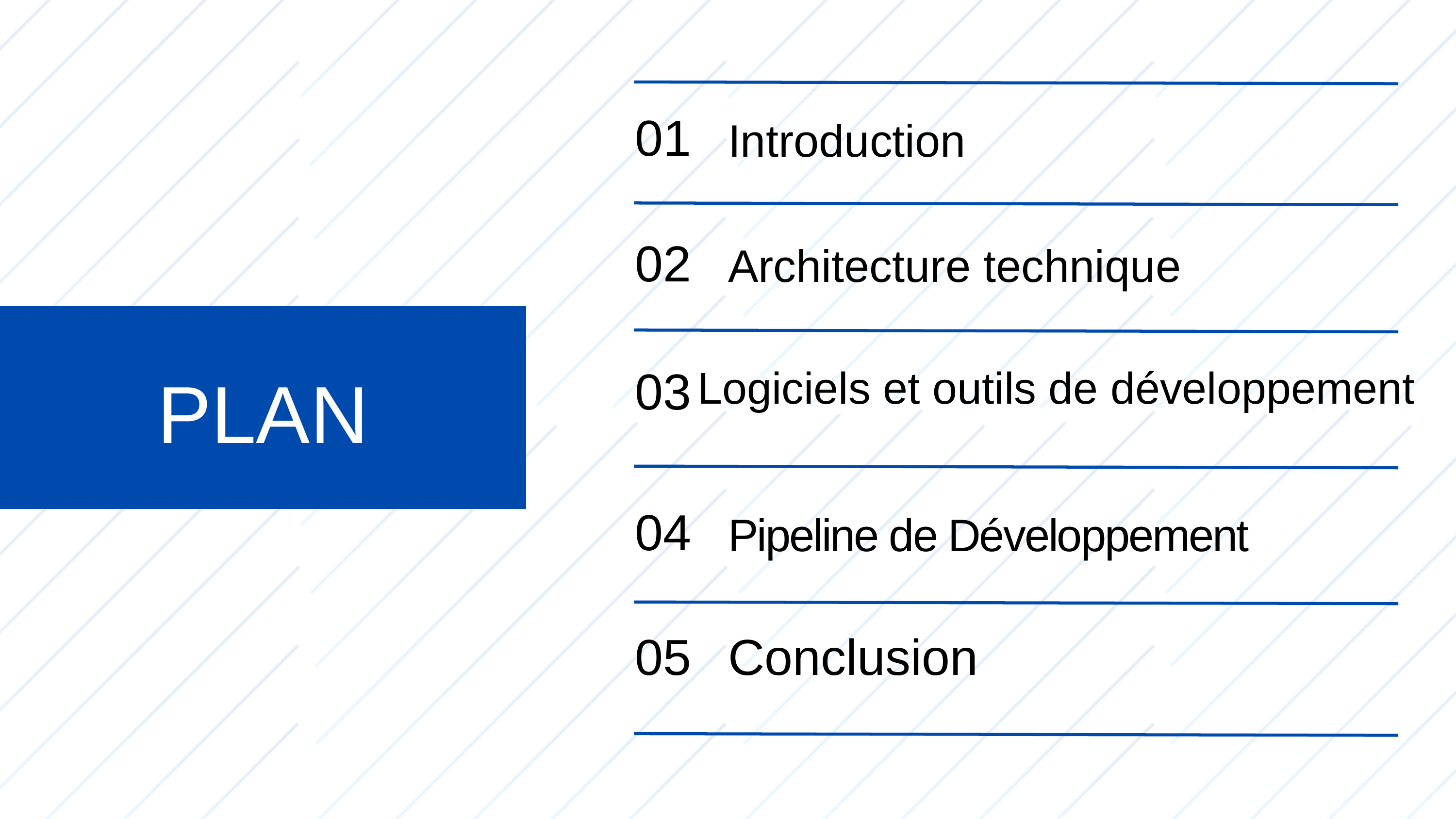

01
Introduction

02
Architecture technique

PLAN
03
 Logiciels et outils de développement

04
Pipeline de Développement

05
Conclusion